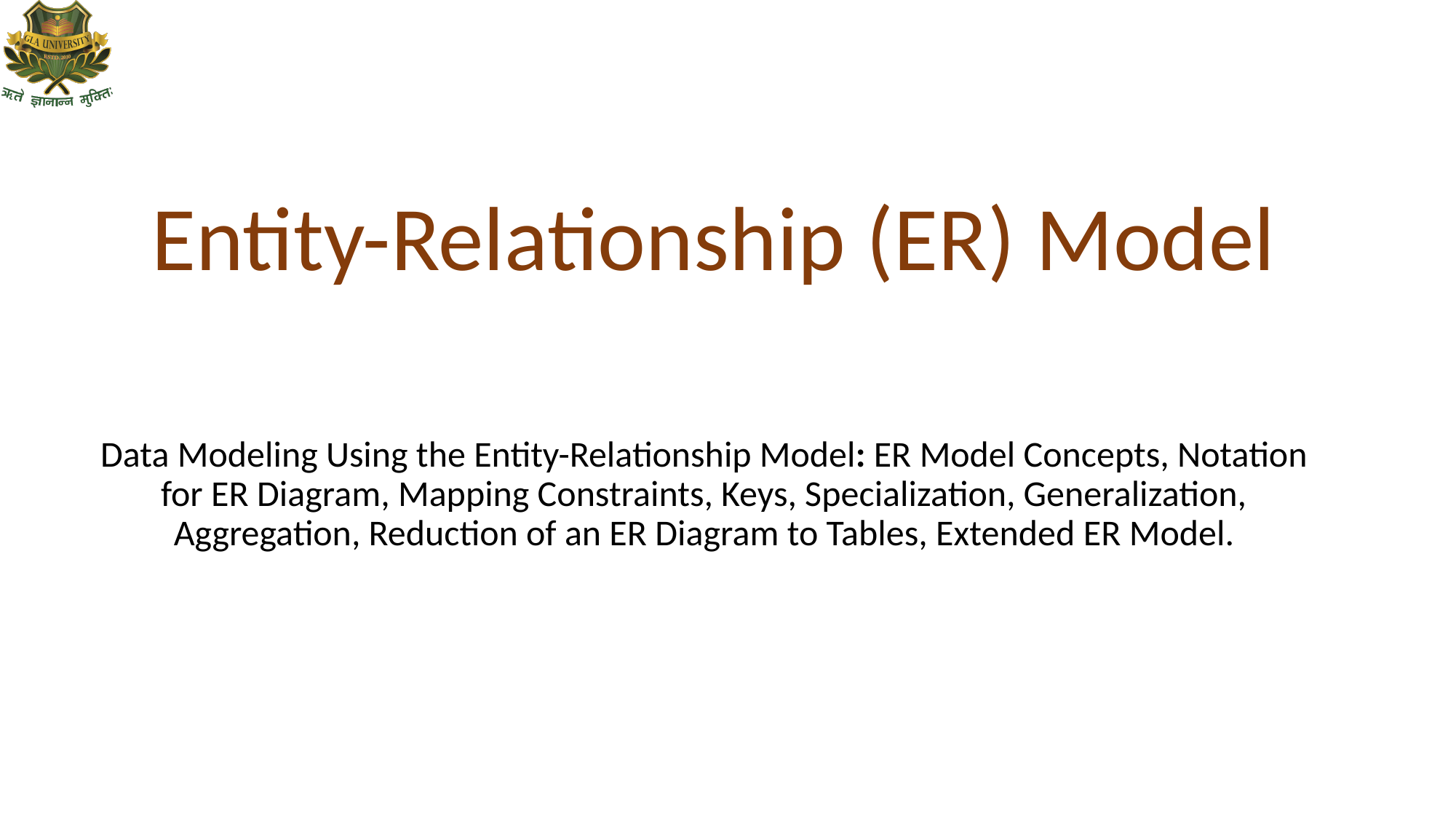

# Entity-Relationship (ER) Model
Data Modeling Using the Entity-Relationship Model: ER Model Concepts, Notation for ER Diagram, Mapping Constraints, Keys, Specialization, Generalization, Aggregation, Reduction of an ER Diagram to Tables, Extended ER Model.